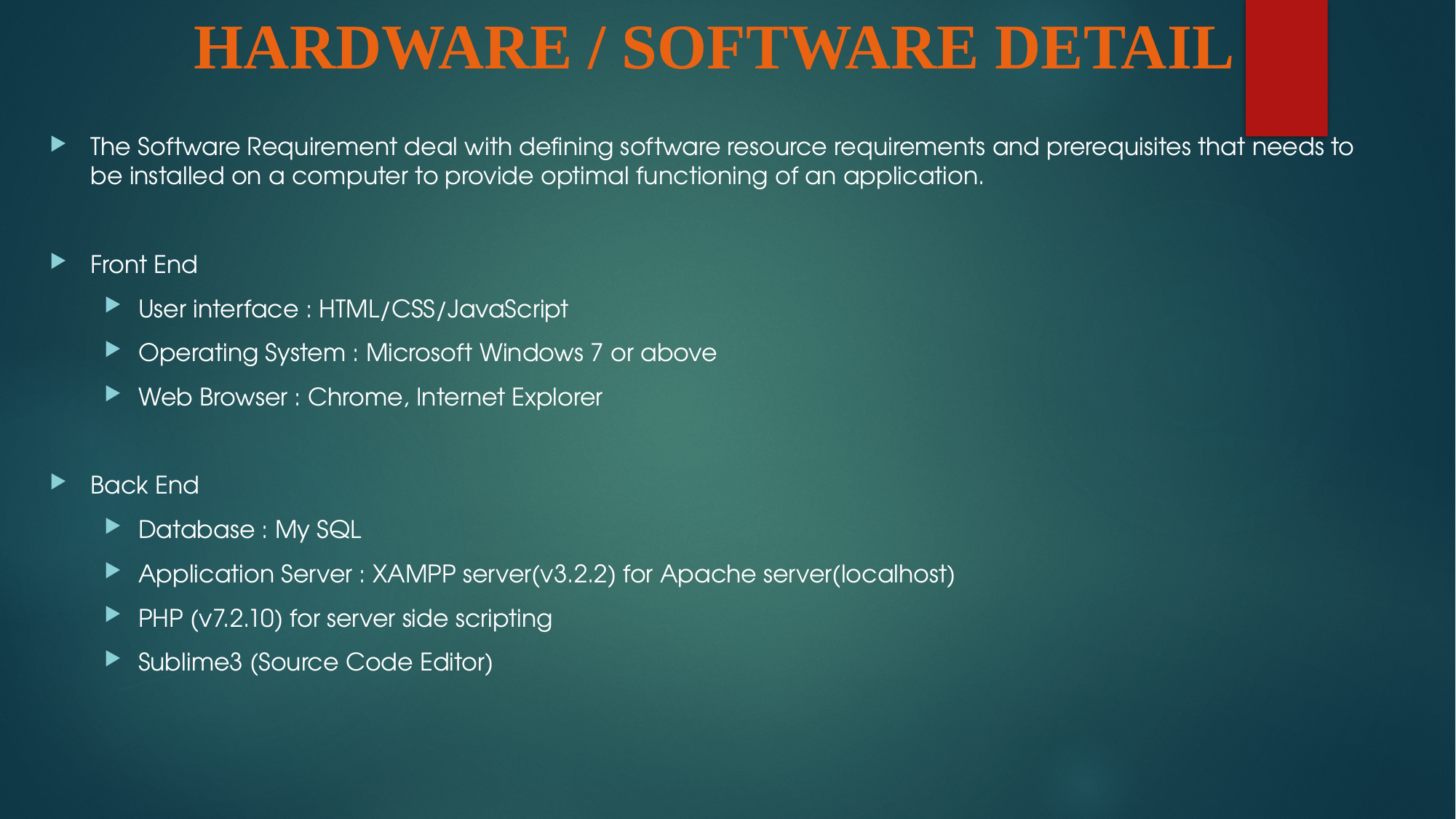

HARDWARE / SOFTWARE DETAIL
The Software Requirement deal with defining software resource requirements and prerequisites that needs to be installed on a computer to provide optimal functioning of an application.

Front End
User interface : HTML/CSS/JavaScript
Operating System : Microsoft Windows 7 or above
Web Browser : Chrome, Internet Explorer

Back End
Database : My SQL
Application Server : XAMPP server(v3.2.2) for Apache server(localhost)
PHP (v7.2.10) for server side scripting
Sublime3 (Source Code Editor)